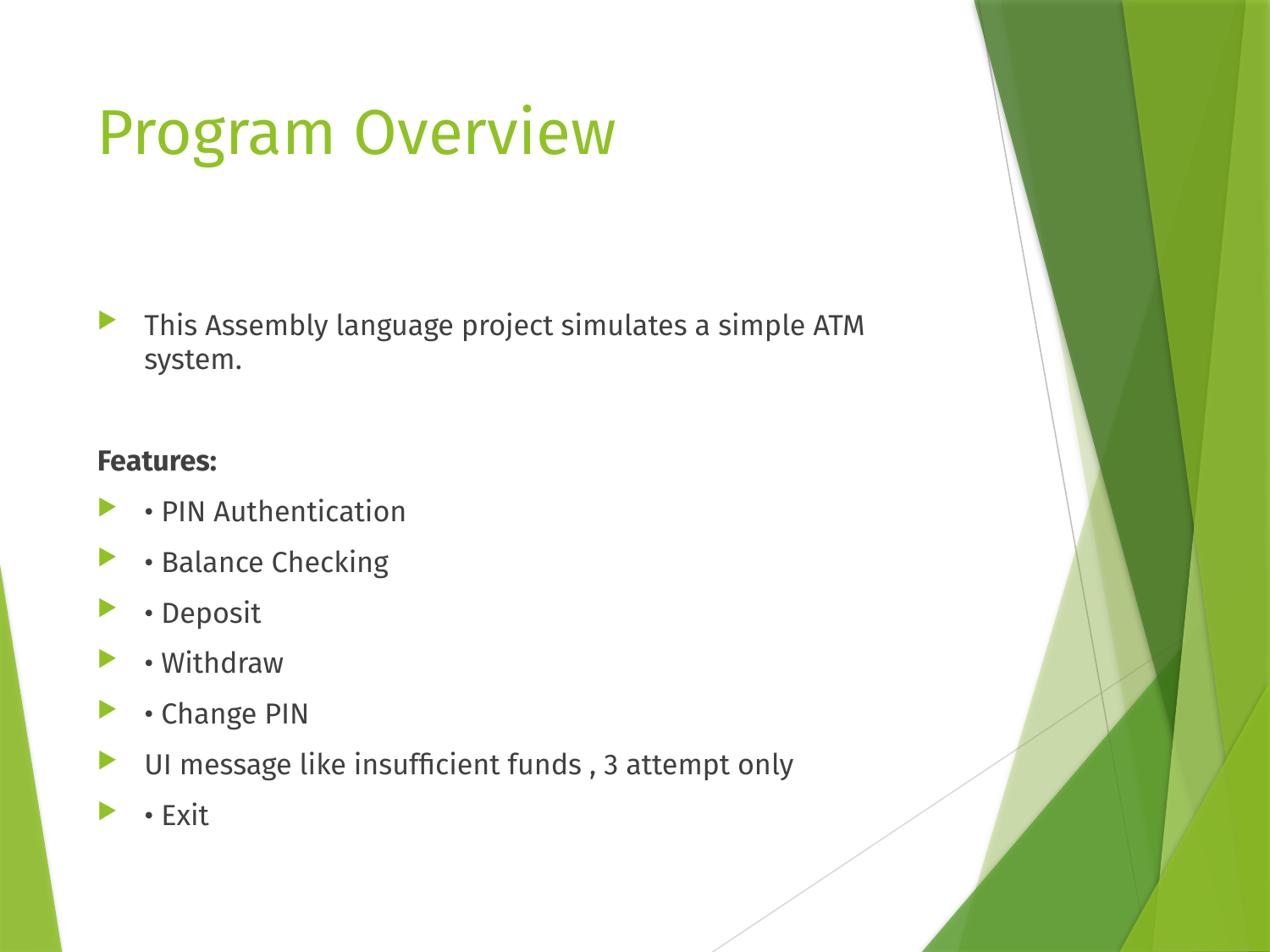

# Program Overview
This Assembly language project simulates a simple ATM system.

Features:
• PIN Authentication
• Balance Checking
• Deposit
• Withdraw
• Change PIN
UI message like insufficient funds , 3 attempt only
• Exit